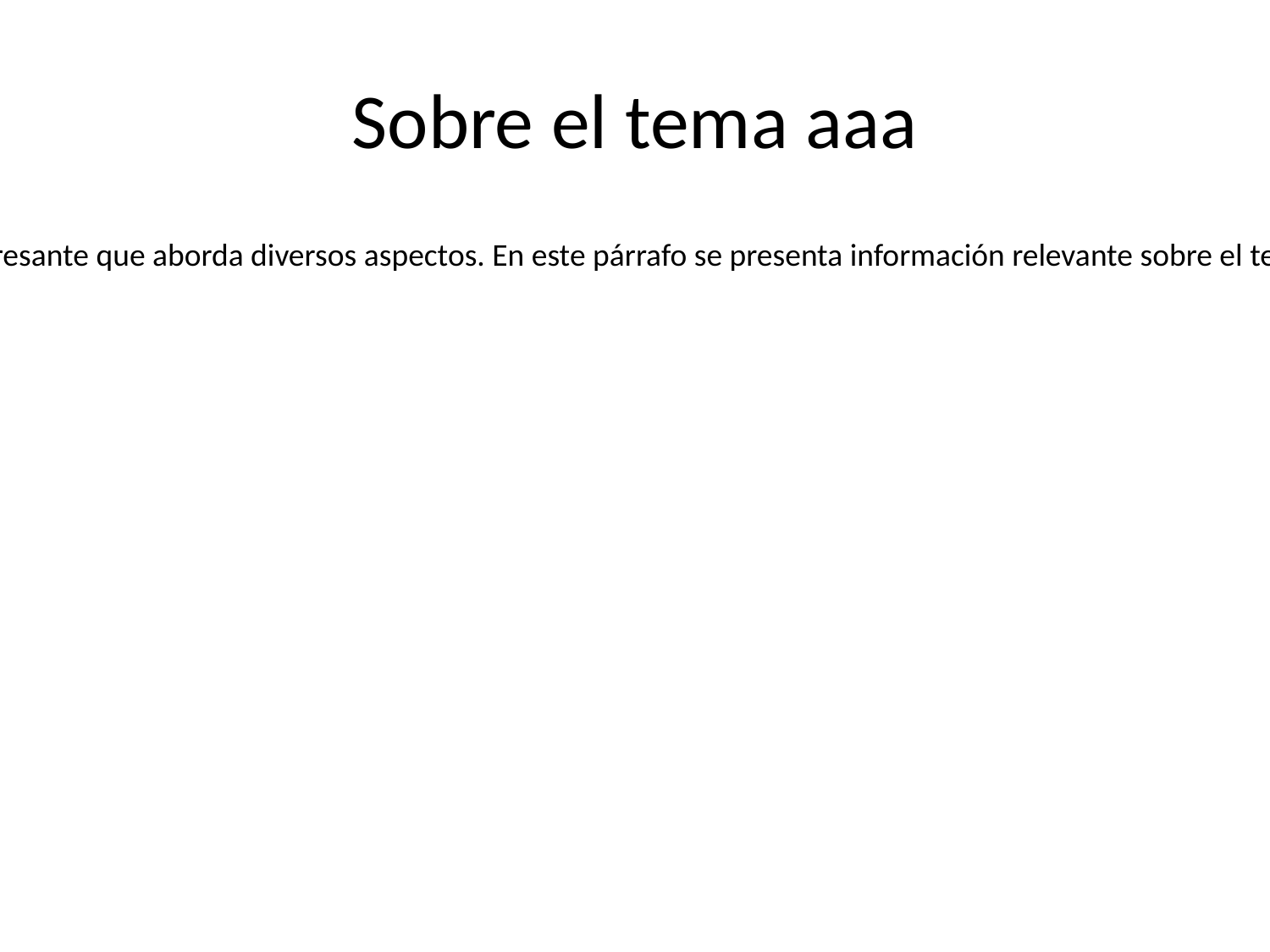

# Sobre el tema aaa

El tema aaa es un tema interesante que aborda diversos aspectos. En este párrafo se presenta información relevante sobre el tema aaa.